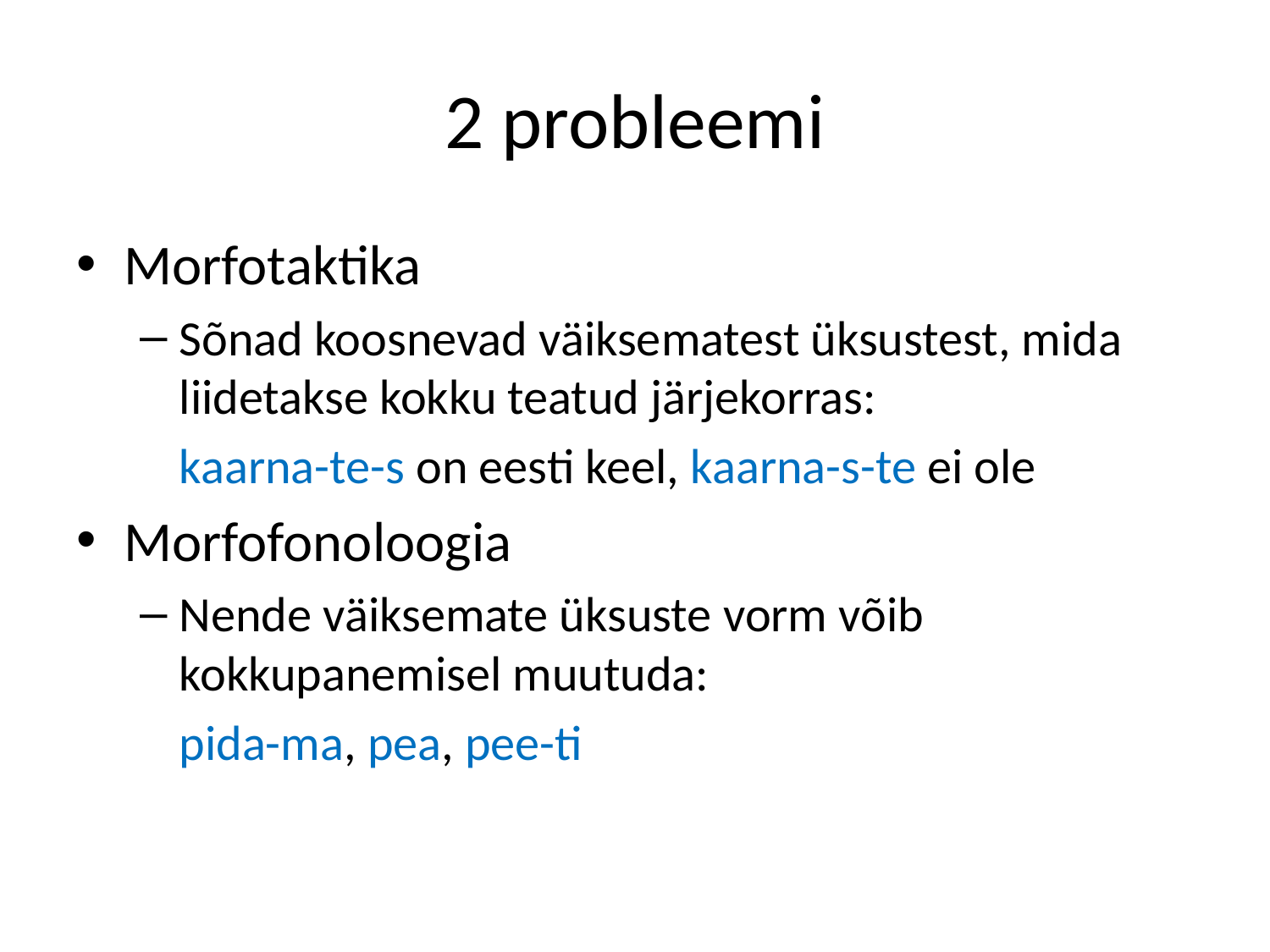

# 2 probleemi
Morfotaktika
Sõnad koosnevad väiksematest üksustest, mida liidetakse kokku teatud järjekorras:
	kaarna-te-s on eesti keel, kaarna-s-te ei ole
Morfofonoloogia
Nende väiksemate üksuste vorm võib kokkupanemisel muutuda:
	pida-ma, pea, pee-ti